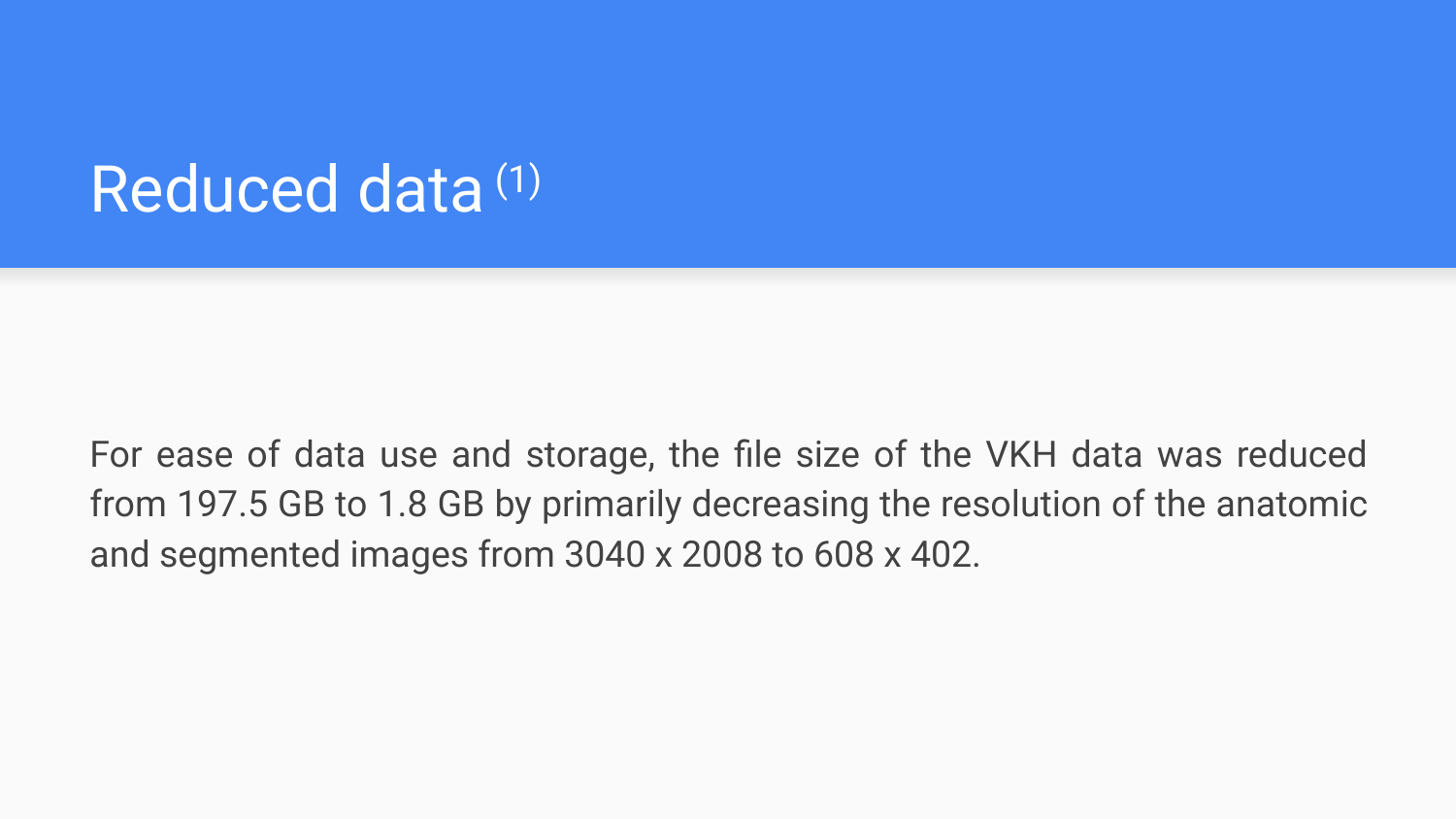

# Reduced data (1)
For ease of data use and storage, the file size of the VKH data was reduced from 197.5 GB to 1.8 GB by primarily decreasing the resolution of the anatomic and segmented images from 3040 x 2008 to 608 x 402.